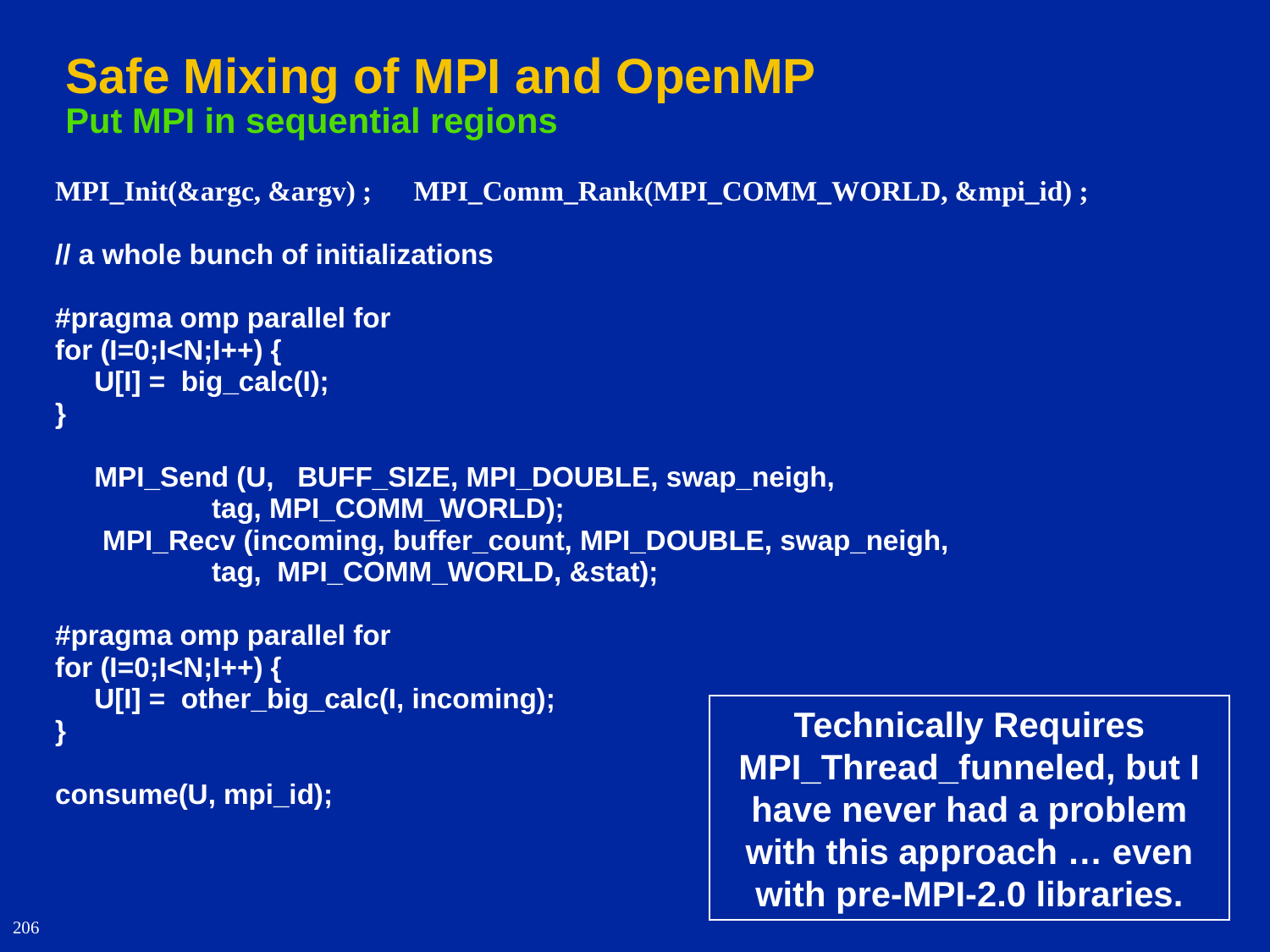

# Safe Mixing of MPI and OpenMP Put MPI in sequential regions
MPI_Init(&argc, &argv) ;      MPI_Comm_Rank(MPI_COMM_WORLD, &mpi_id) ;

// a whole bunch of initializations

#pragma omp parallel for
for (I=0;I<N;I++) {
     U[I] =  big_calc(I);
}

     MPI_Send (U,   BUFF_SIZE, MPI_DOUBLE, swap_neigh,
                    tag, MPI_COMM_WORLD);
 MPI_Recv (incoming, buffer_count, MPI_DOUBLE, swap_neigh,
                    tag,  MPI_COMM_WORLD, &stat);

#pragma omp parallel for
for (I=0;I<N;I++) {
     U[I] =  other_big_calc(I, incoming);
}

consume(U, mpi_id);
Technically Requires MPI_Thread_funneled, but I have never had a problem with this approach … even with pre-MPI-2.0 libraries.
206